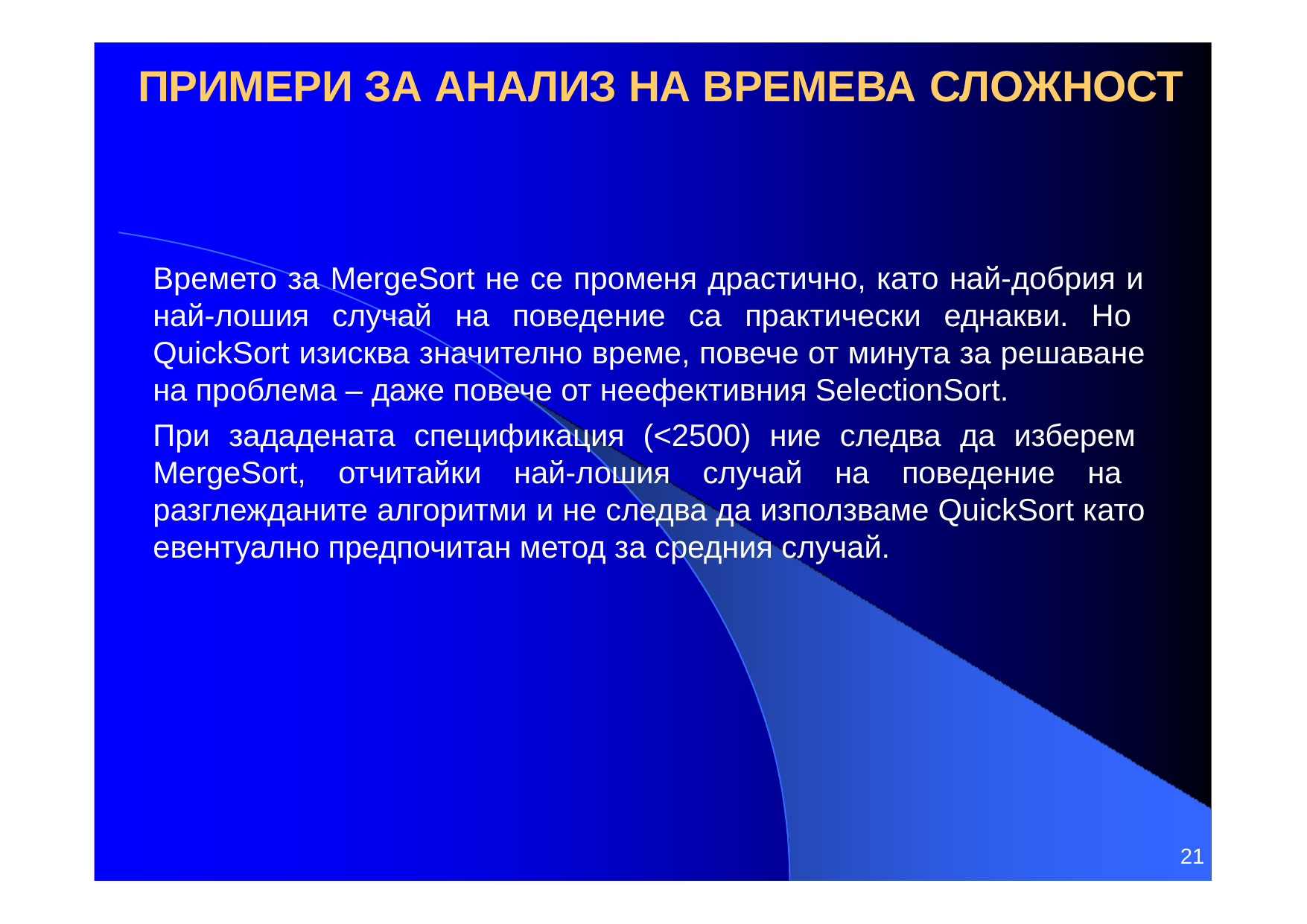

# ПРИМЕРИ ЗА АНАЛИЗ НА ВРЕМЕВА СЛОЖНОСТ
Времето за MergeSort не се променя драстично, като най-добрия и  най-лошия случай на поведение са практически еднакви. Но  QuickSort изисква значително време, повече от минута за решаване  на проблема – даже повече от неефективния SelectionSort.
При зададената спецификация (<2500) ние следва да изберем  MergeSort, отчитайки най-лошия случай на поведение на  разглежданите алгоритми и не следва да използваме QuickSort като  евентуално предпочитан метод за средния случай.
21